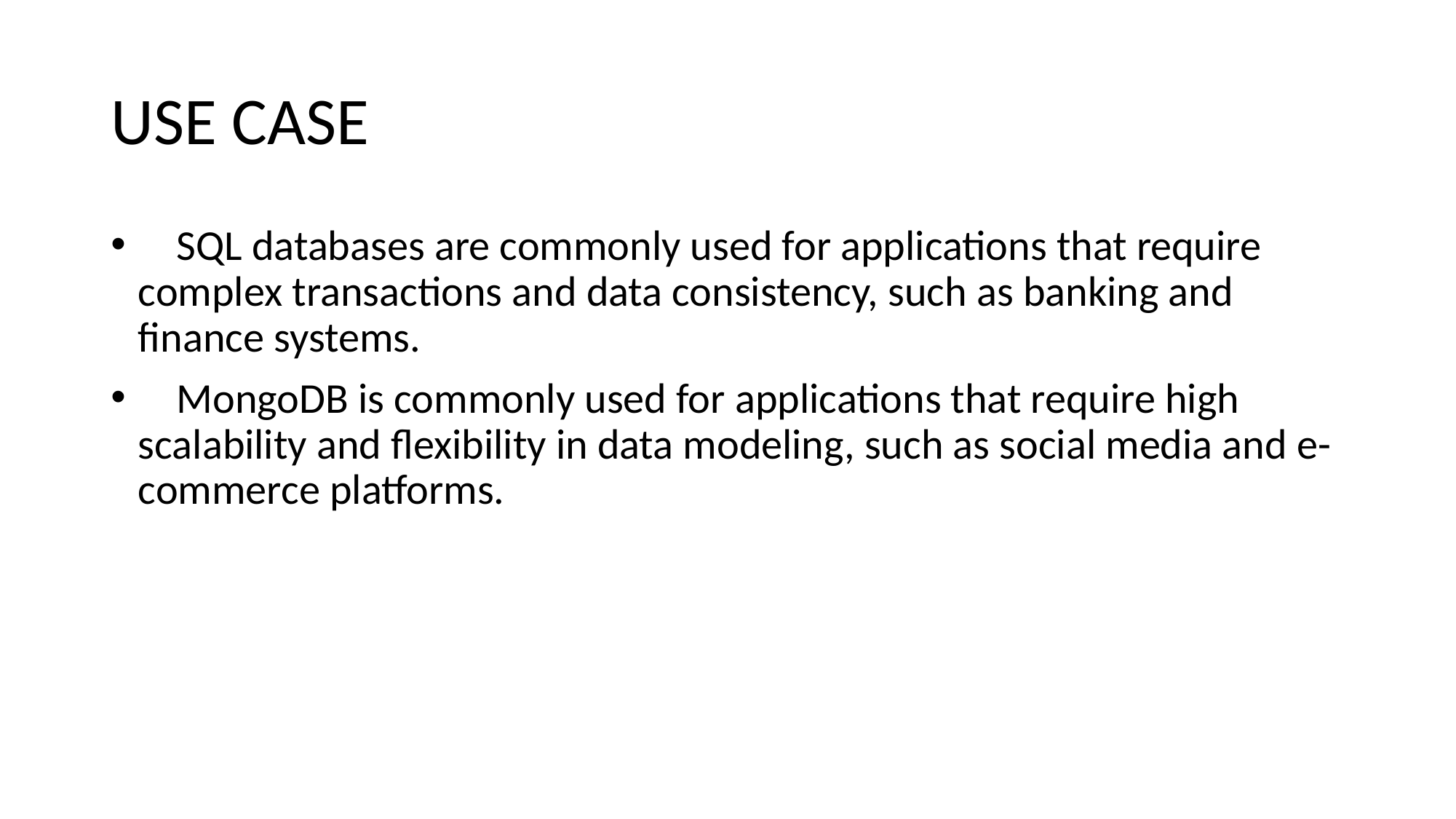

# USE CASE
    SQL databases are commonly used for applications that require complex transactions and data consistency, such as banking and finance systems.
    MongoDB is commonly used for applications that require high scalability and flexibility in data modeling, such as social media and e-commerce platforms.